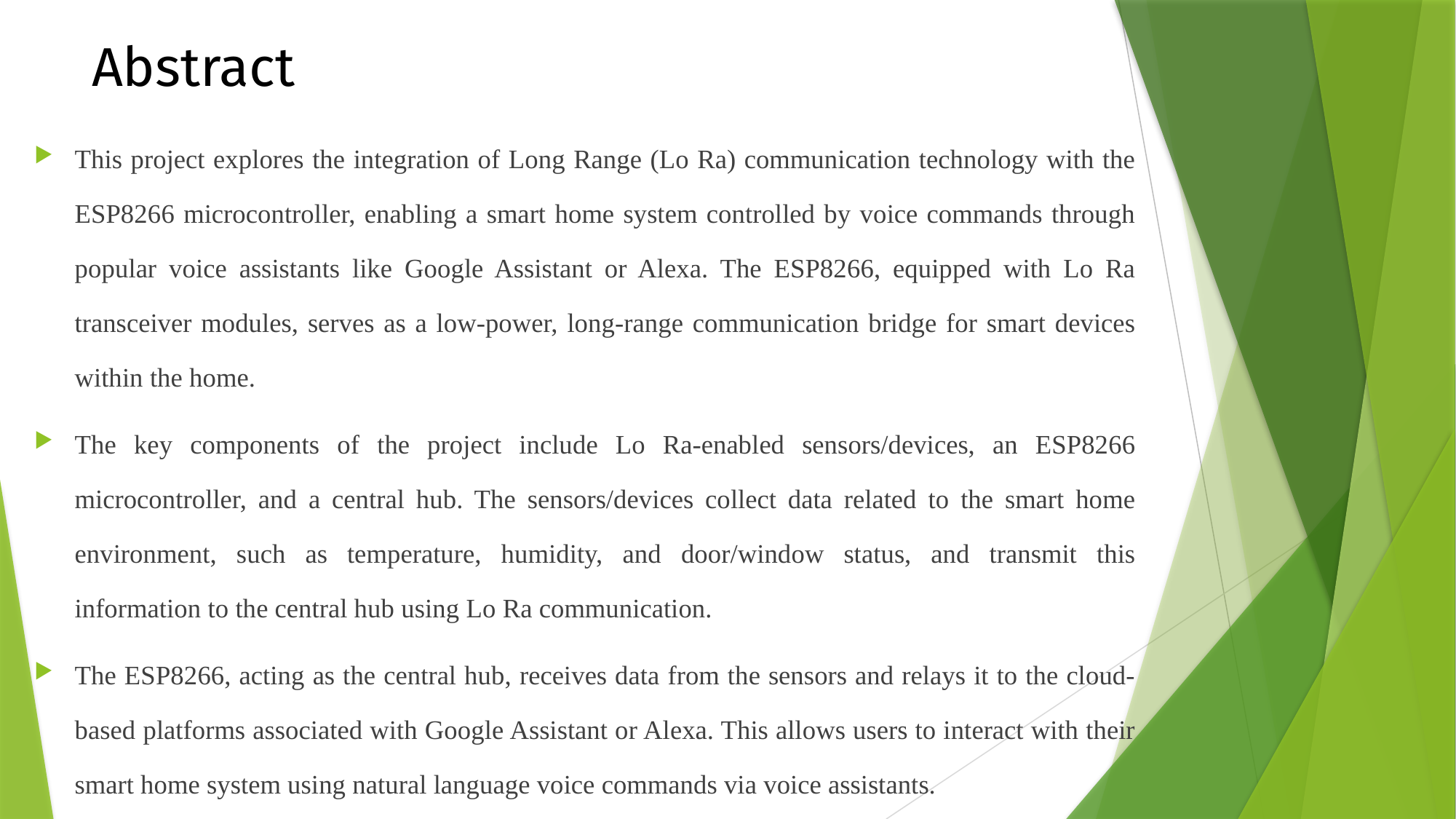

# Abstract
This project explores the integration of Long Range (Lo Ra) communication technology with the ESP8266 microcontroller, enabling a smart home system controlled by voice commands through popular voice assistants like Google Assistant or Alexa. The ESP8266, equipped with Lo Ra transceiver modules, serves as a low-power, long-range communication bridge for smart devices within the home.
The key components of the project include Lo Ra-enabled sensors/devices, an ESP8266 microcontroller, and a central hub. The sensors/devices collect data related to the smart home environment, such as temperature, humidity, and door/window status, and transmit this information to the central hub using Lo Ra communication.
The ESP8266, acting as the central hub, receives data from the sensors and relays it to the cloud-based platforms associated with Google Assistant or Alexa. This allows users to interact with their smart home system using natural language voice commands via voice assistants.